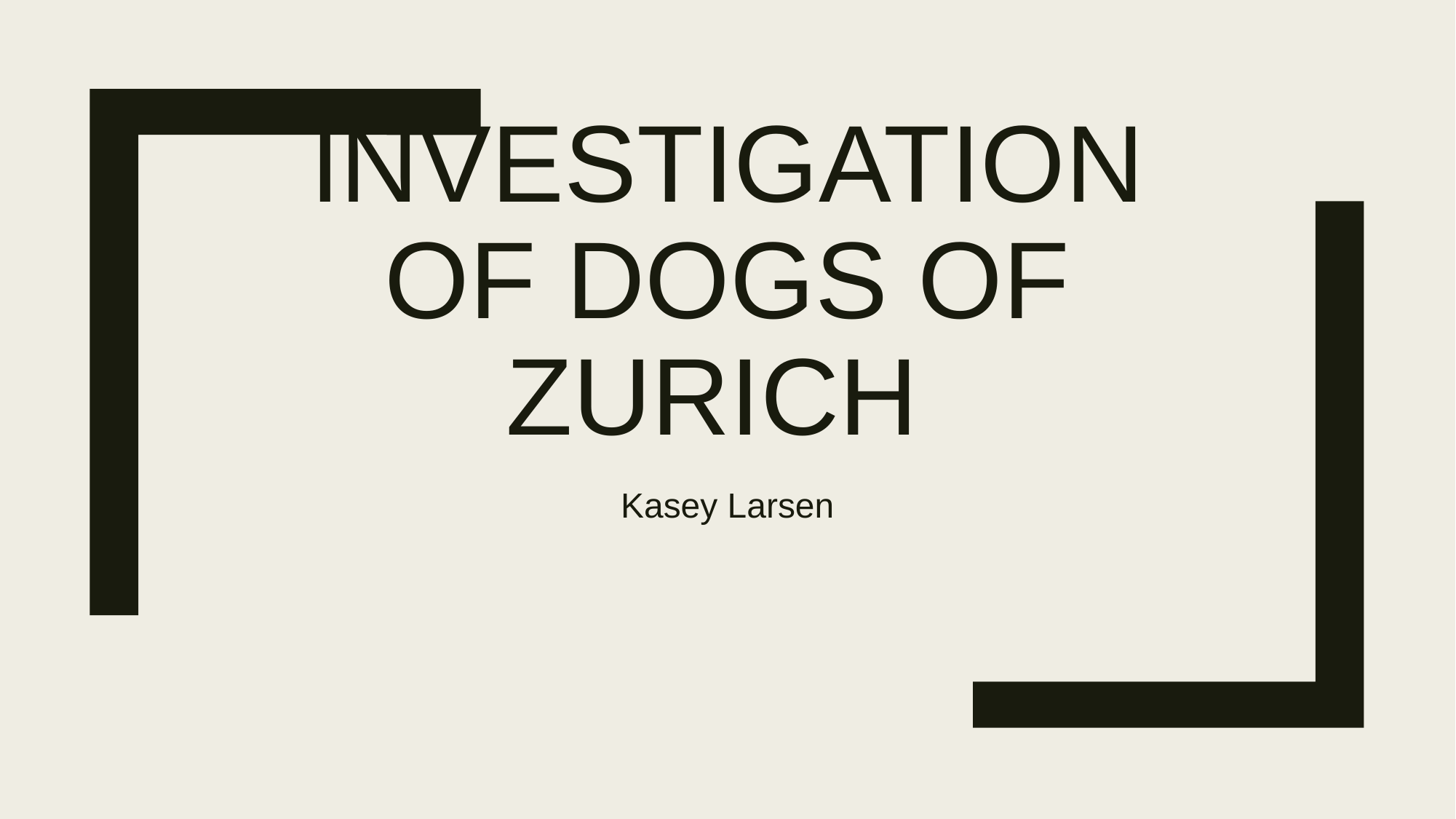

# Investigation of Dogs of Zurich
Kasey Larsen